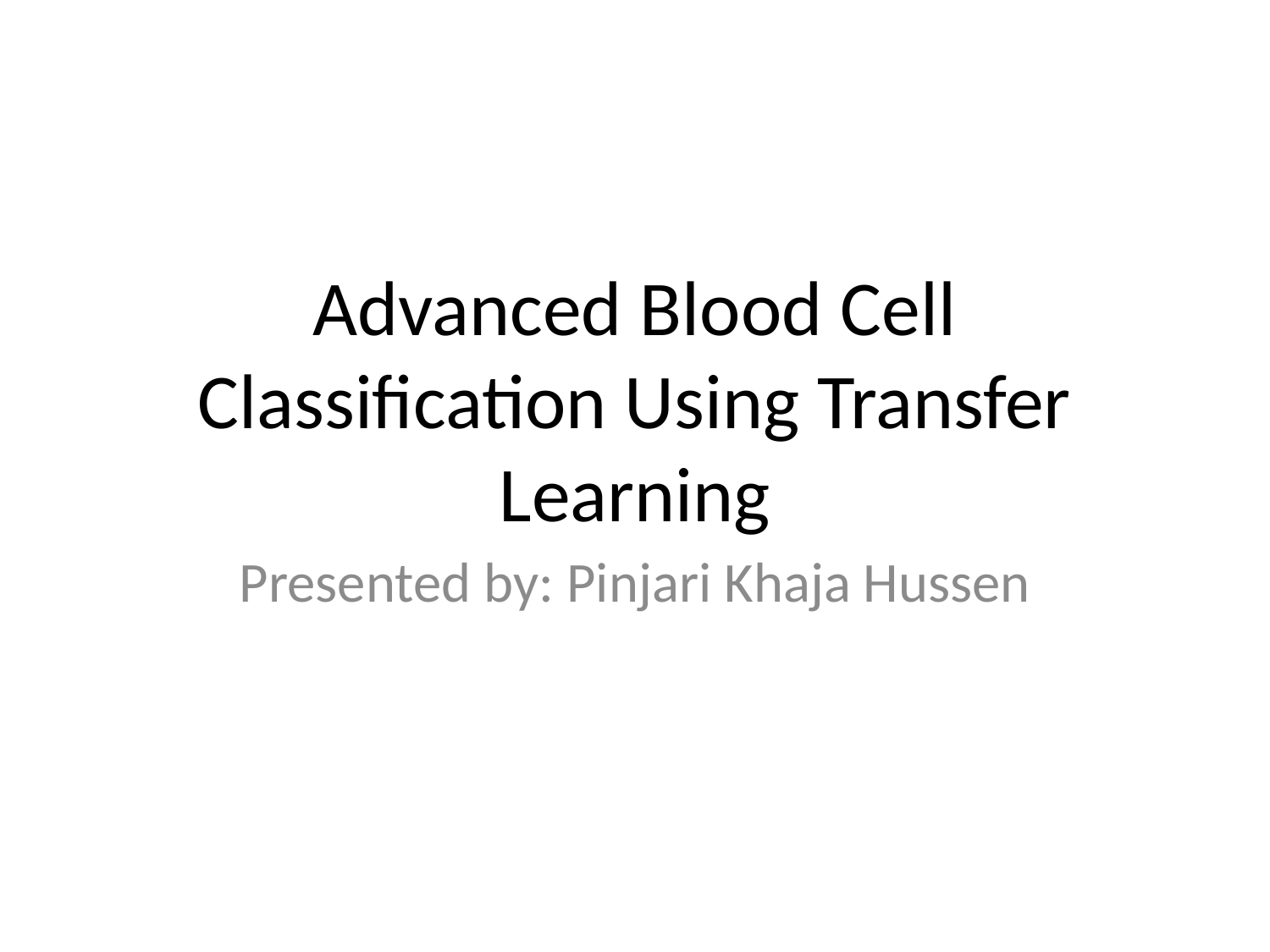

# Advanced Blood Cell Classification Using Transfer Learning
Presented by: Pinjari Khaja Hussen